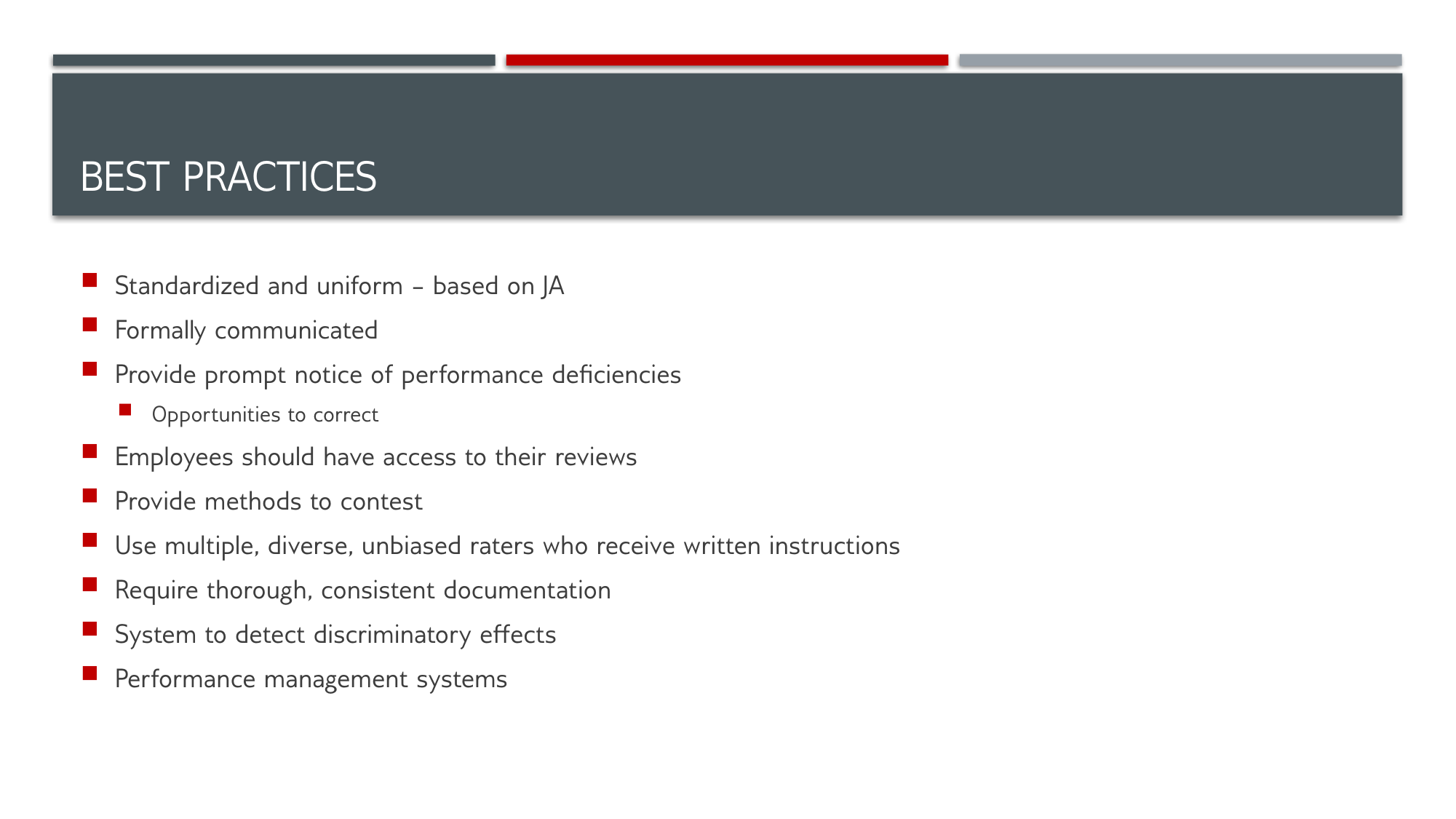

# Best Practices
Standardized and uniform – based on JA
Formally communicated
Provide prompt notice of performance deficiencies
Opportunities to correct
Employees should have access to their reviews
Provide methods to contest
Use multiple, diverse, unbiased raters who receive written instructions
Require thorough, consistent documentation
System to detect discriminatory effects
Performance management systems